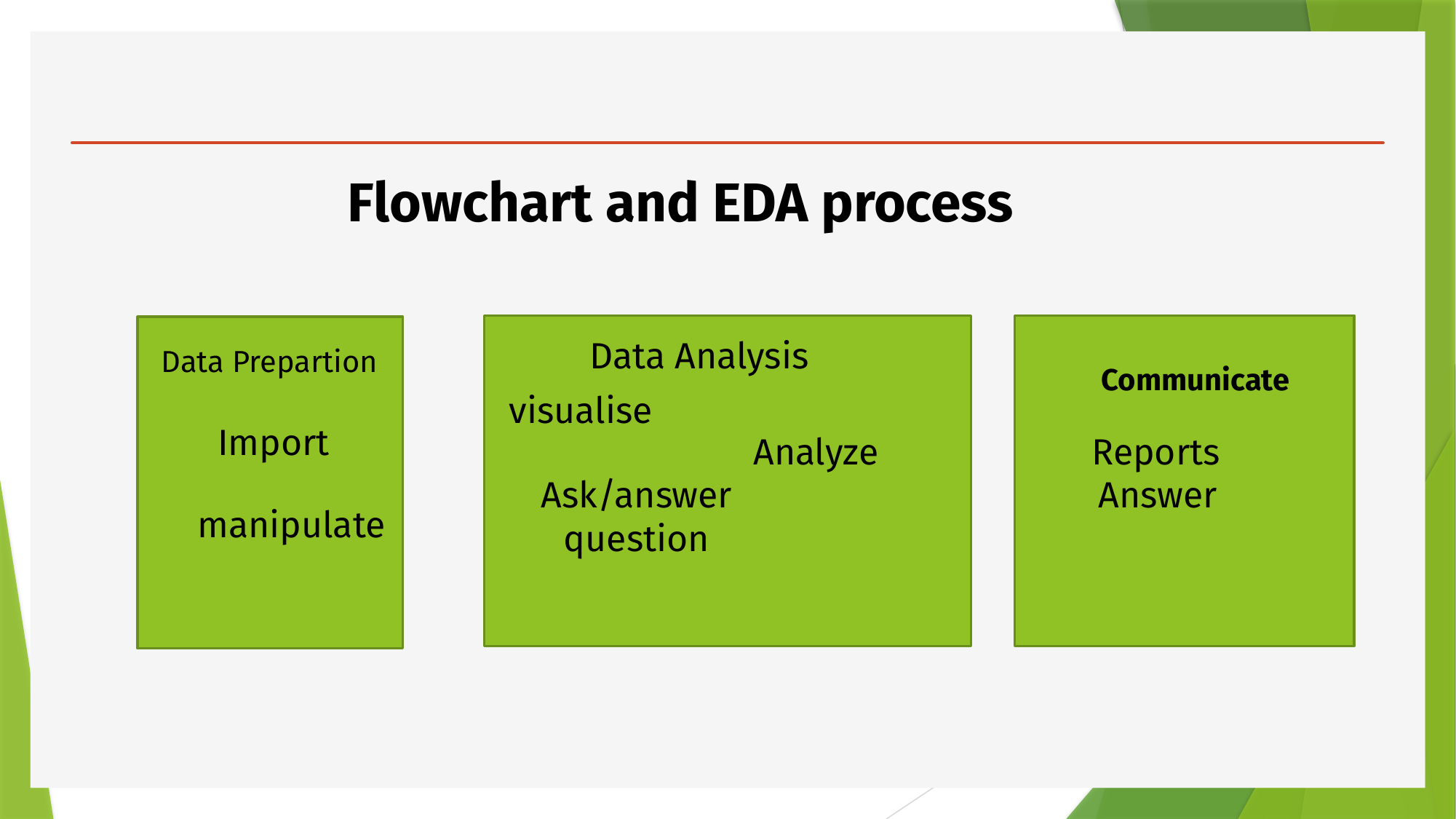

Flowchart and EDA process

Data Analysis
Data Prepartion
Communicate
visualise
Import
Analyze
Reports
Ask/answer
question
Answer
manipulate